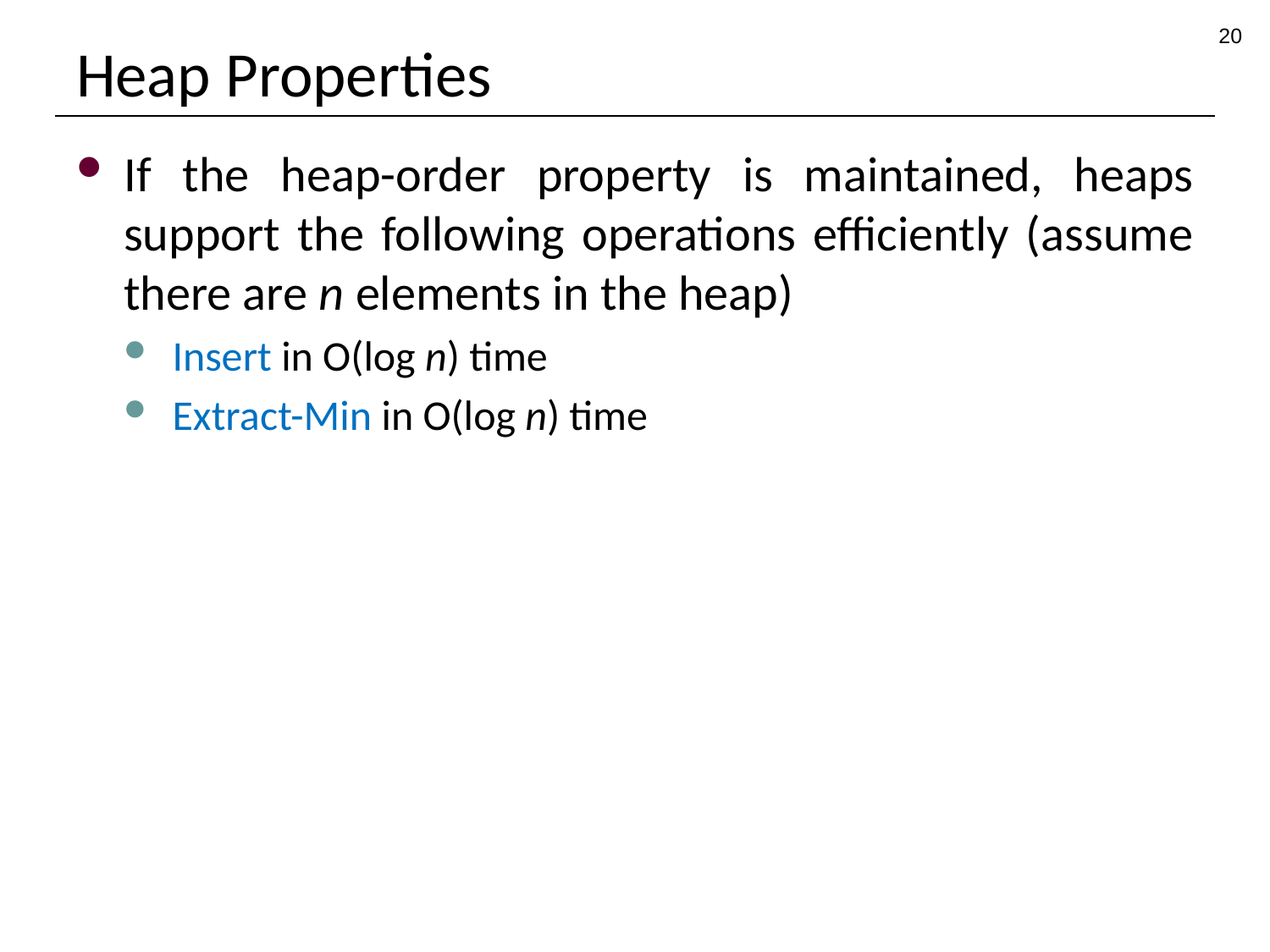

20
# Heap Properties
If the heap-order property is maintained, heaps support the following operations efficiently (assume there are n elements in the heap)
Insert in O(log n) time
Extract-Min in O(log n) time